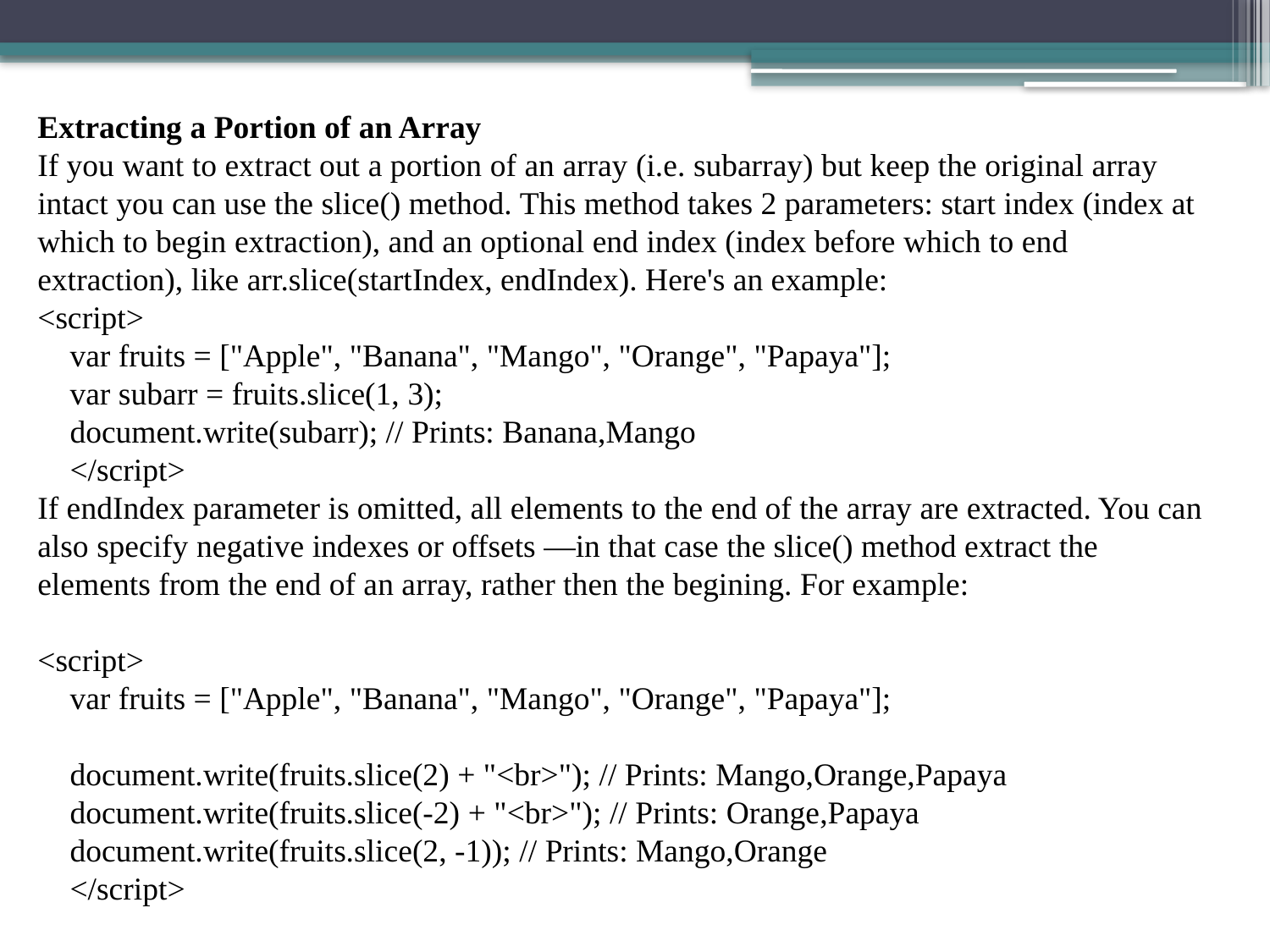

Extracting a Portion of an Array
If you want to extract out a portion of an array (i.e. subarray) but keep the original array intact you can use the slice() method. This method takes 2 parameters: start index (index at which to begin extraction), and an optional end index (index before which to end extraction), like arr.slice(startIndex, endIndex). Here's an example:
<script>
    var fruits = ["Apple", "Banana", "Mango", "Orange", "Papaya"];
    var subarr = fruits.slice(1, 3);
    document.write(subarr); // Prints: Banana,Mango
    </script>
If endIndex parameter is omitted, all elements to the end of the array are extracted. You can also specify negative indexes or offsets —in that case the slice() method extract the elements from the end of an array, rather then the begining. For example:
<script>
    var fruits = ["Apple", "Banana", "Mango", "Orange", "Papaya"];

    document.write(fruits.slice(2) + "<br>"); // Prints: Mango,Orange,Papaya
    document.write(fruits.slice(-2) + "<br>"); // Prints: Orange,Papaya
    document.write(fruits.slice(2, -1)); // Prints: Mango,Orange
    </script>